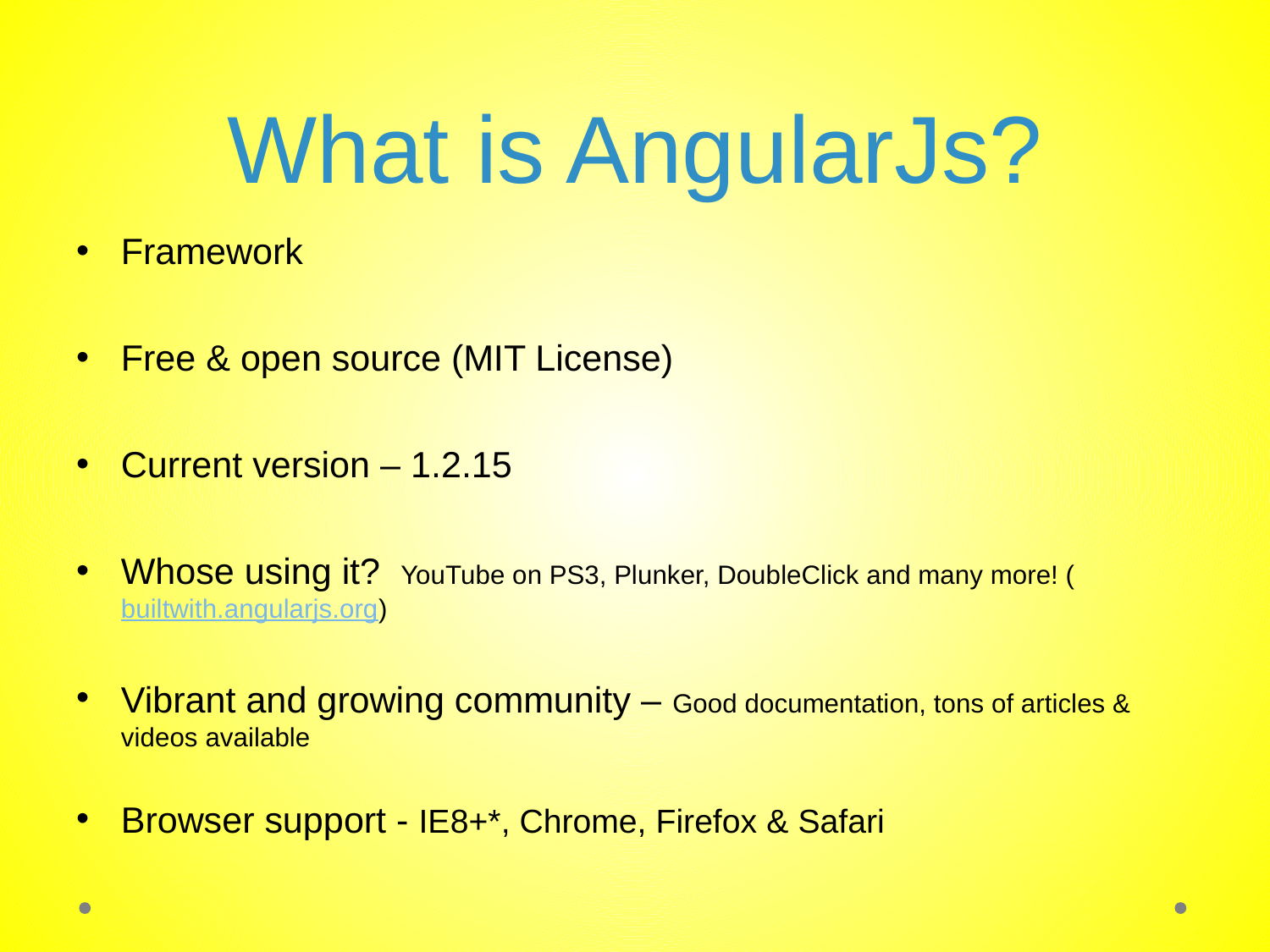

# What is AngularJs?
Framework

Free & open source (MIT License)

Current version – 1.2.15

Whose using it?  YouTube on PS3, Plunker, DoubleClick and many more! (builtwith.angularjs.org)

Vibrant and growing community – Good documentation, tons of articles & videos available

Browser support - IE8+*, Chrome, Firefox & Safari